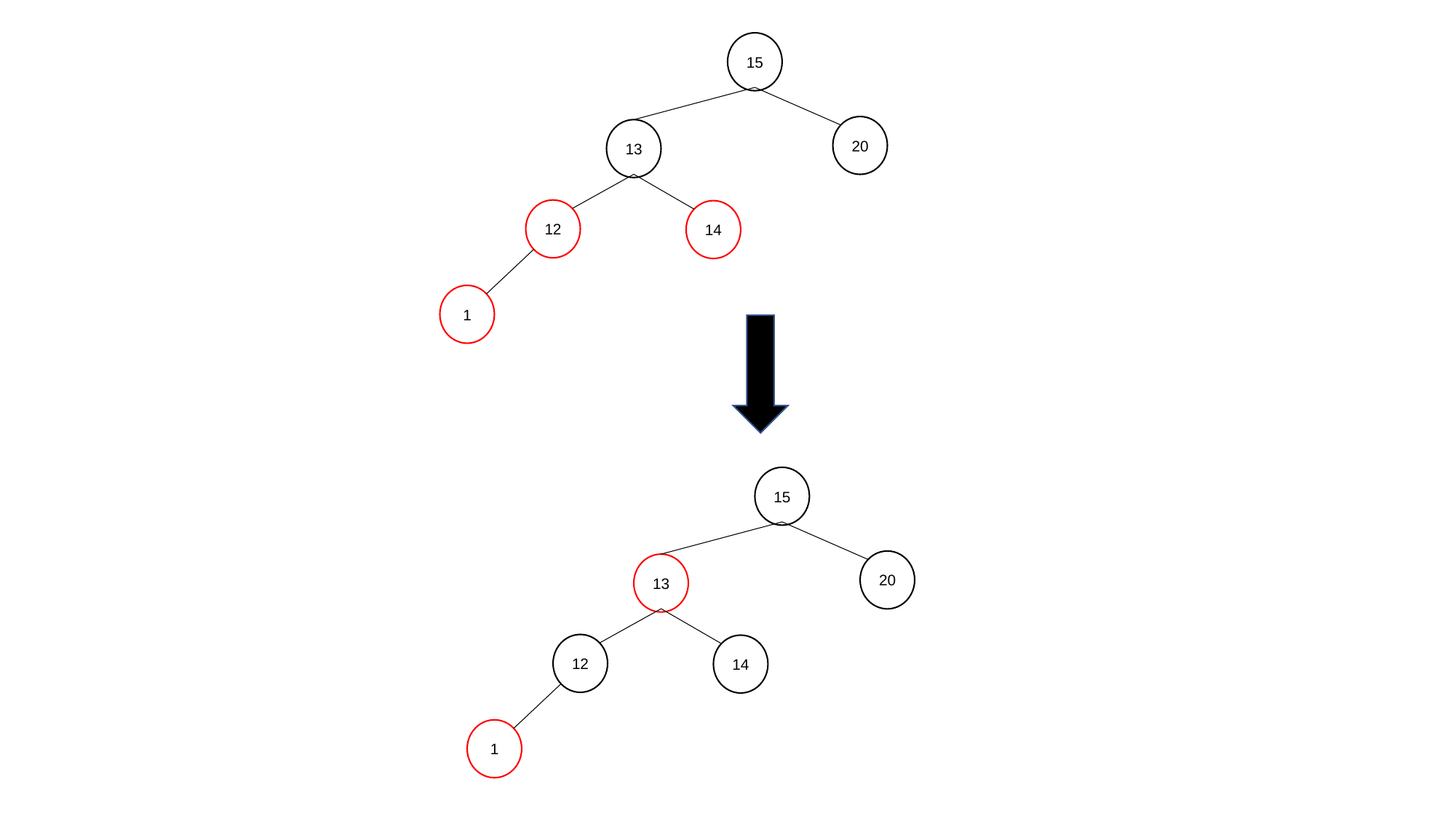

15
20
13
12
14
1

15
20
13
12
14
1